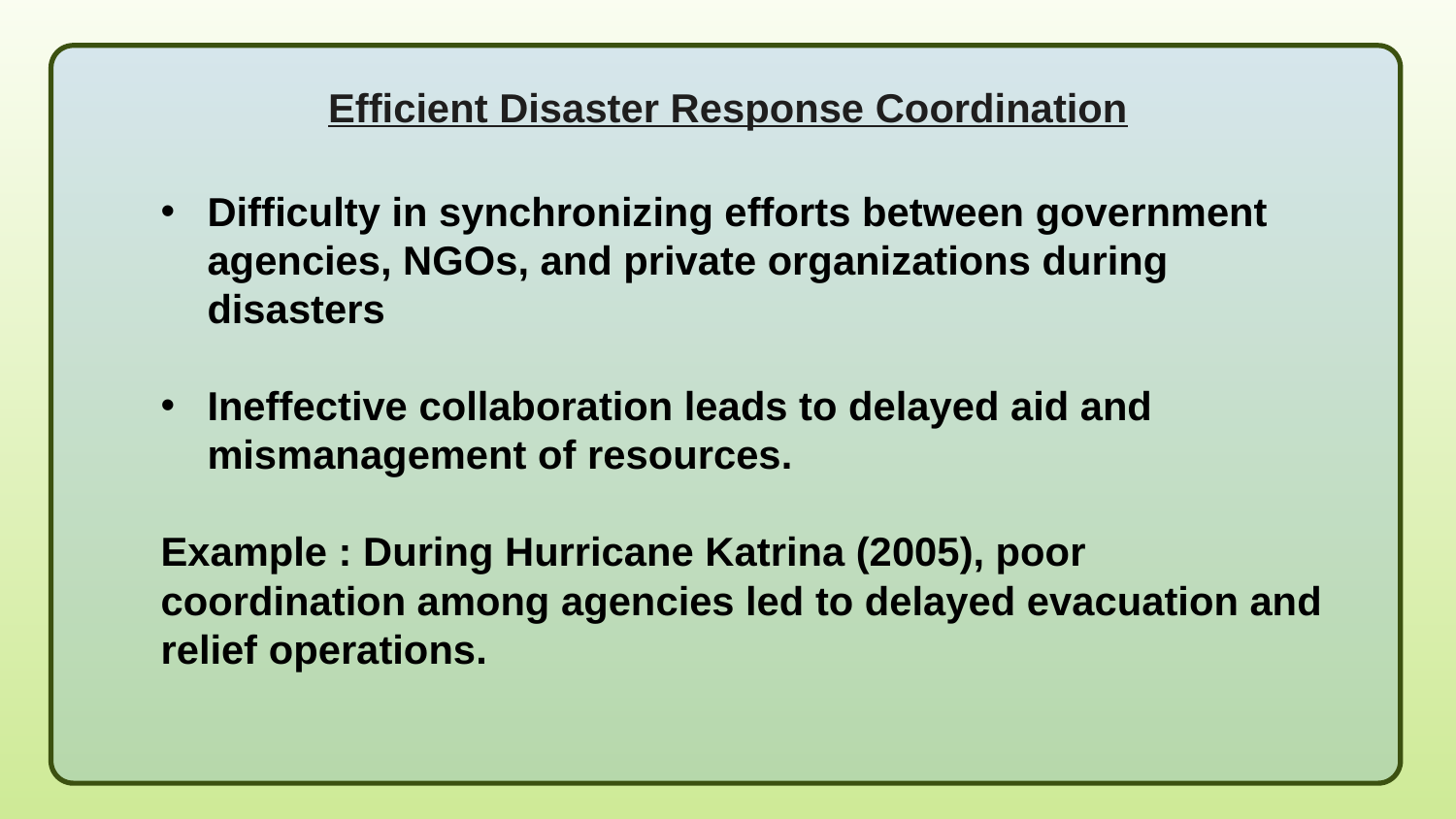

Efficient Disaster Response Coordination

Difficulty in synchronizing efforts between government agencies, NGOs, and private organizations during disasters

Ineffective collaboration leads to delayed aid and mismanagement of resources.

Example : During Hurricane Katrina (2005), poor coordination among agencies led to delayed evacuation and relief operations.